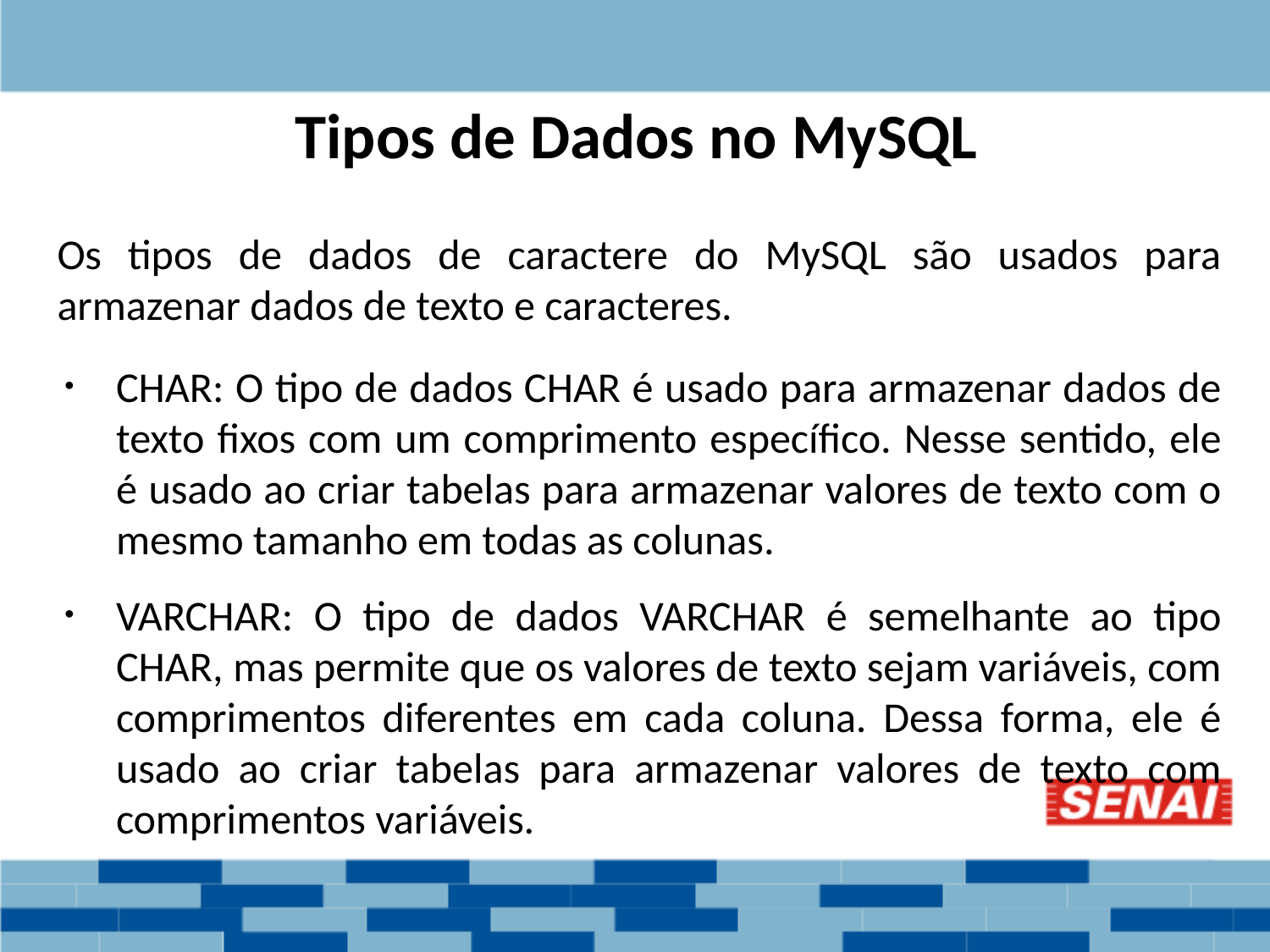

Tipos de Dados no MySQL
Os tipos de dados de caractere do MySQL são usados para armazenar dados de texto e caracteres.

CHAR: O tipo de dados CHAR é usado para armazenar dados de texto fixos com um comprimento específico. Nesse sentido, ele é usado ao criar tabelas para armazenar valores de texto com o mesmo tamanho em todas as colunas.

VARCHAR: O tipo de dados VARCHAR é semelhante ao tipo CHAR, mas permite que os valores de texto sejam variáveis, com comprimentos diferentes em cada coluna. Dessa forma, ele é usado ao criar tabelas para armazenar valores de texto com comprimentos variáveis.